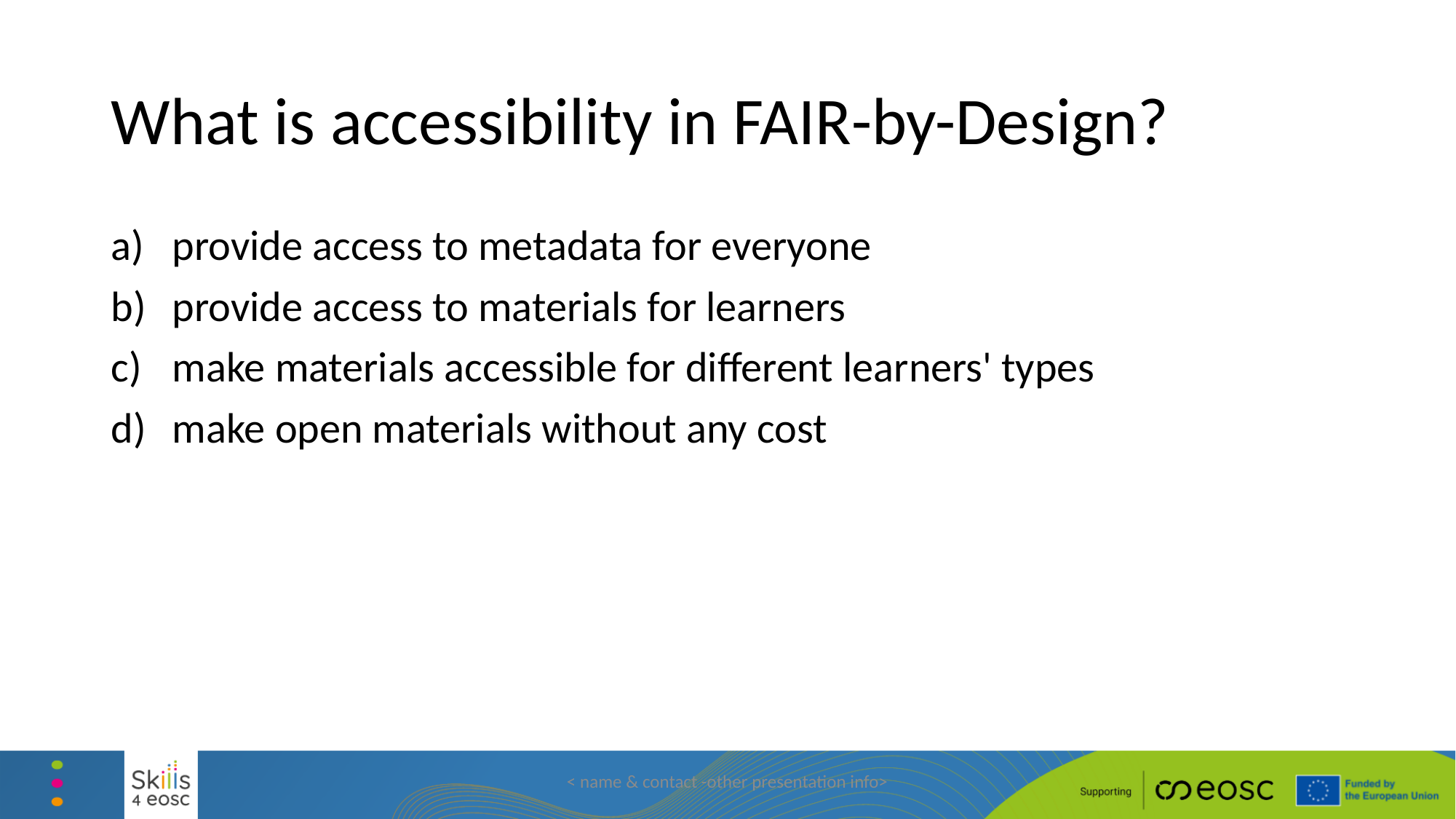

# What is accessibility in FAIR-by-Design?
provide access to metadata for everyone
provide access to materials for learners
make materials accessible for different learners' types
make open materials without any cost
< name & contact -other presentation info>